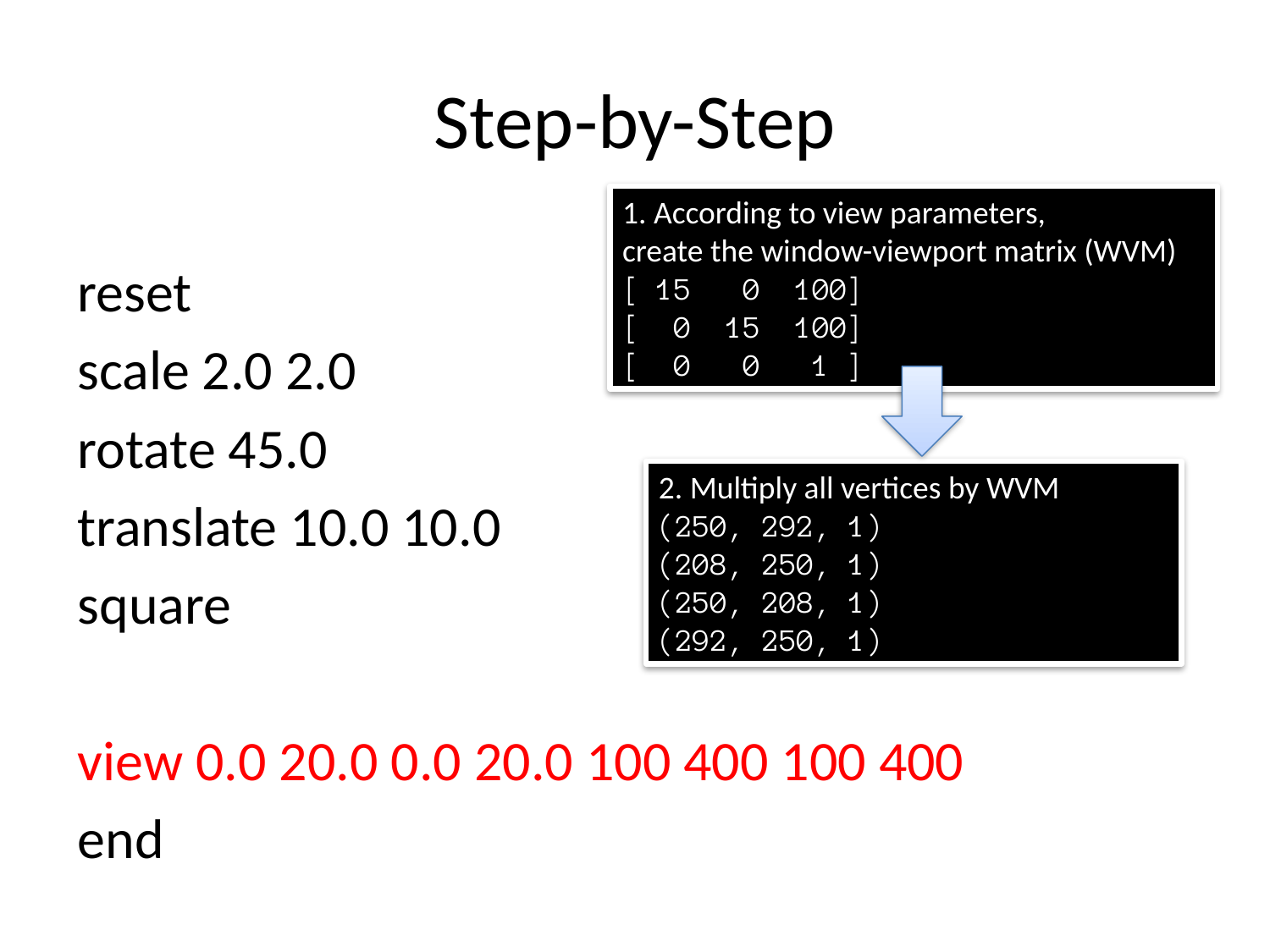

# Step-by-Step
1. According to view parameters,
create the window-viewport matrix (WVM)
[ 15   0  100]
[  0  15  100]
[  0   0   1 ]
reset
scale 2.0 2.0
rotate 45.0
translate 10.0 10.0
square

view 0.0 20.0 0.0 20.0 100 400 100 400
end

2. Multiply all vertices by WVM
(250, 292, 1)
(208, 250, 1)
(250, 208, 1)
(292, 250, 1)